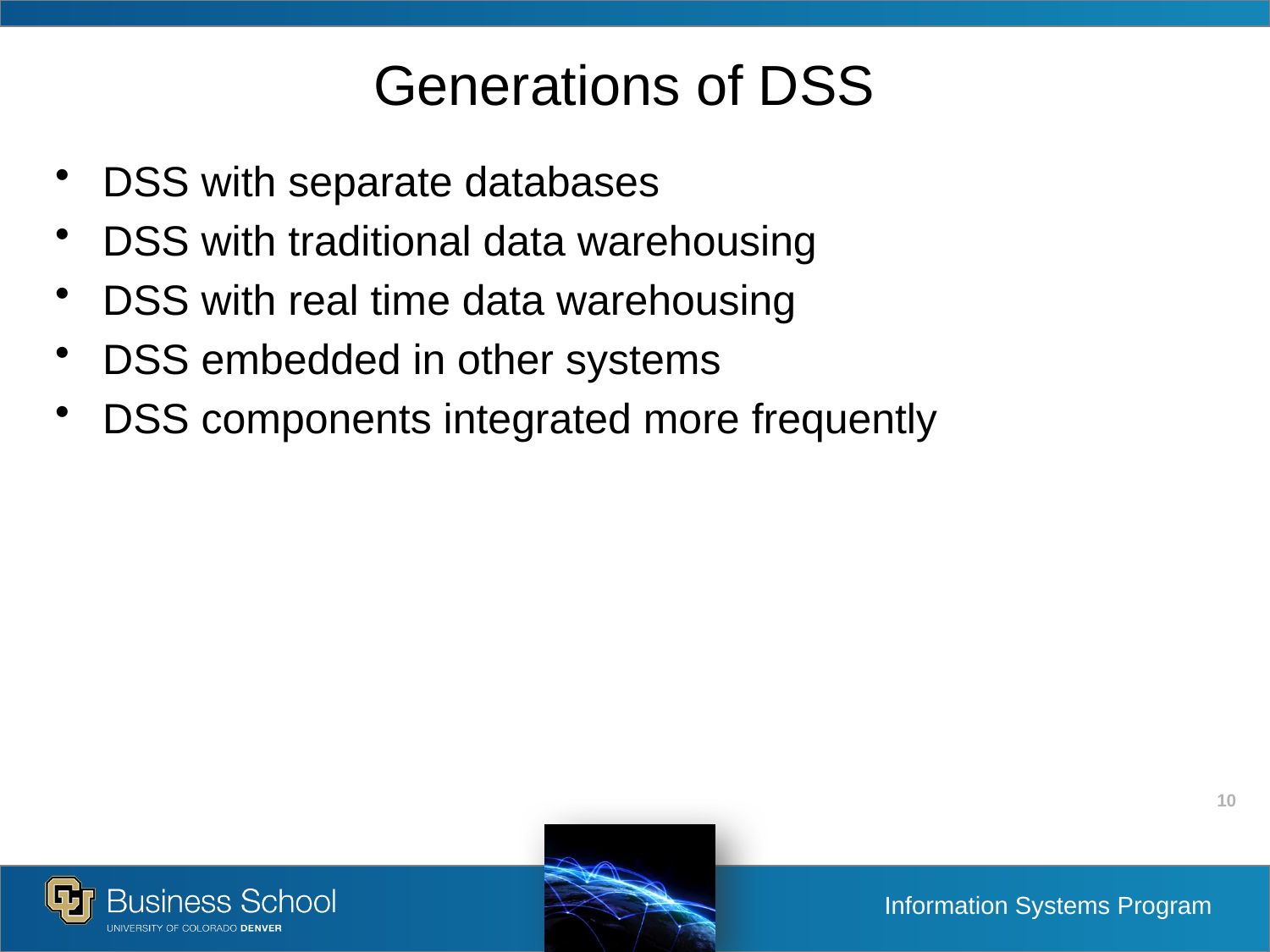

# Generations of DSS
DSS with separate databases
DSS with traditional data warehousing
DSS with real time data warehousing
DSS embedded in other systems
DSS components integrated more frequently